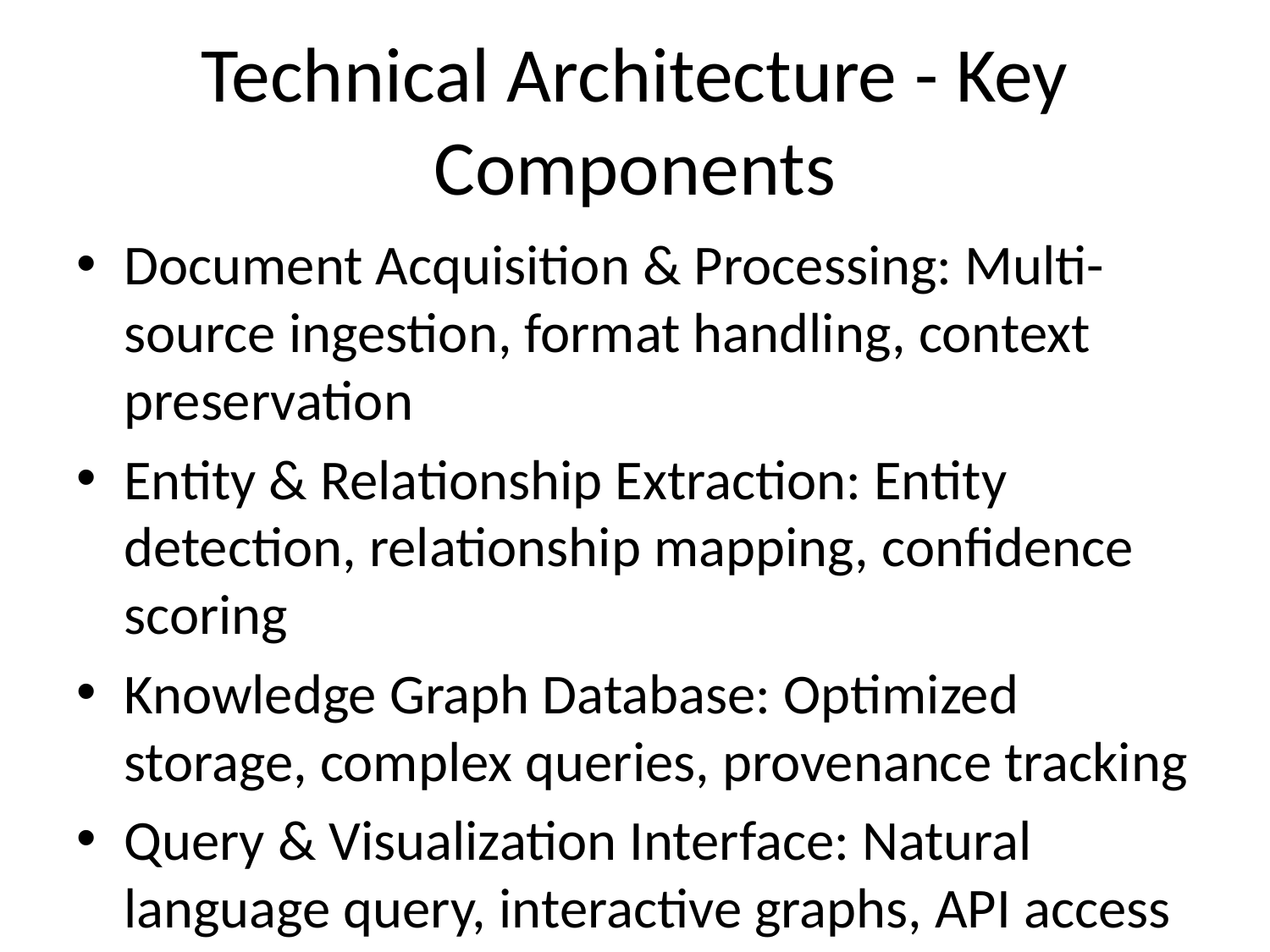

# Technical Architecture - Key Components
Document Acquisition & Processing: Multi-source ingestion, format handling, context preservation
Entity & Relationship Extraction: Entity detection, relationship mapping, confidence scoring
Knowledge Graph Database: Optimized storage, complex queries, provenance tracking
Query & Visualization Interface: Natural language query, interactive graphs, API access